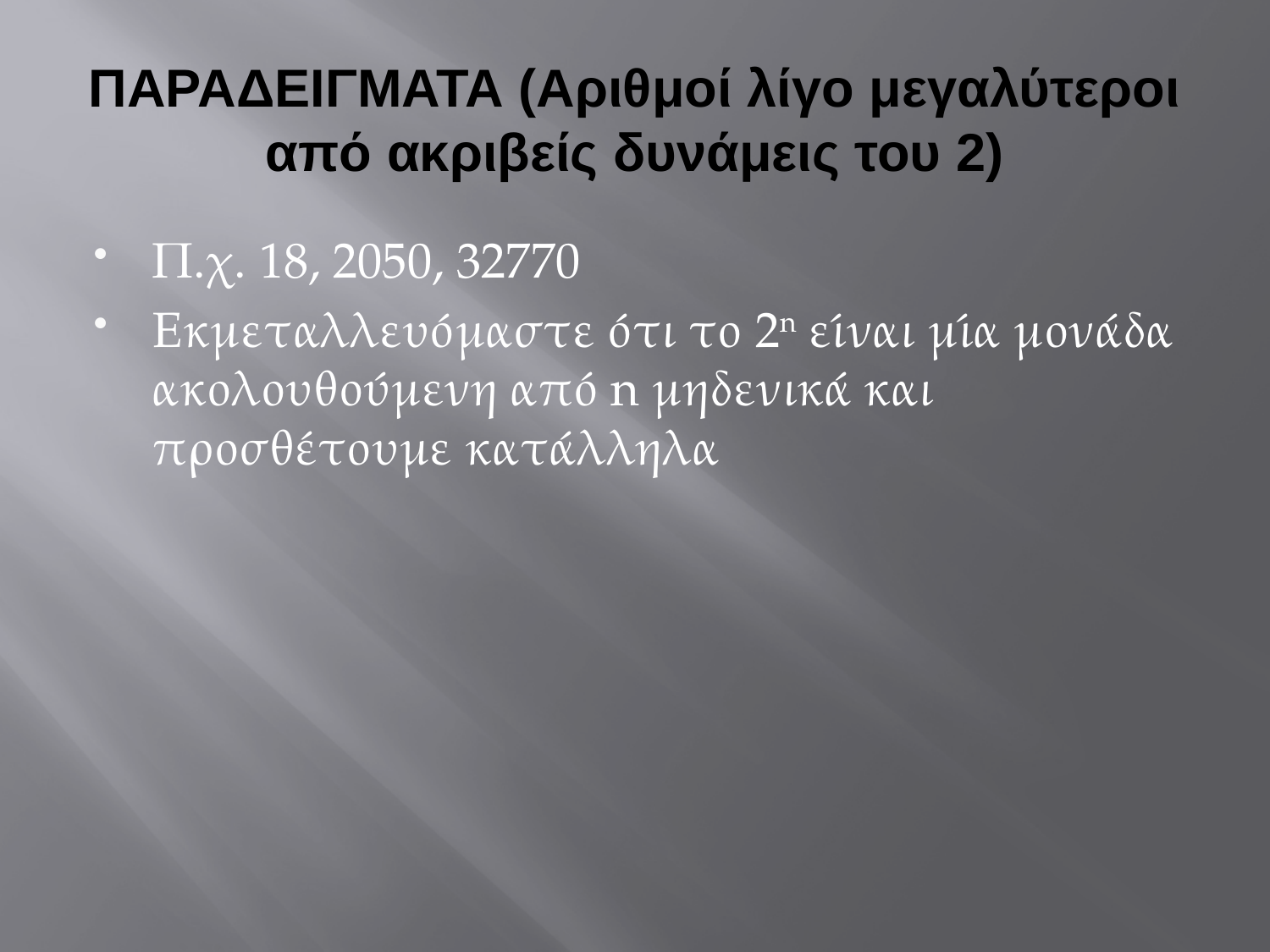

# ΠΑΡΑΔΕΙΓΜΑΤΑ (Αριθμοί λίγο μεγαλύτεροι από ακριβείς δυνάμεις του 2)
Π.χ. 18, 2050, 32770
Εκμεταλλευόμαστε ότι το 2n είναι μία μονάδα ακολουθούμενη από n μηδενικά και προσθέτουμε κατάλληλα